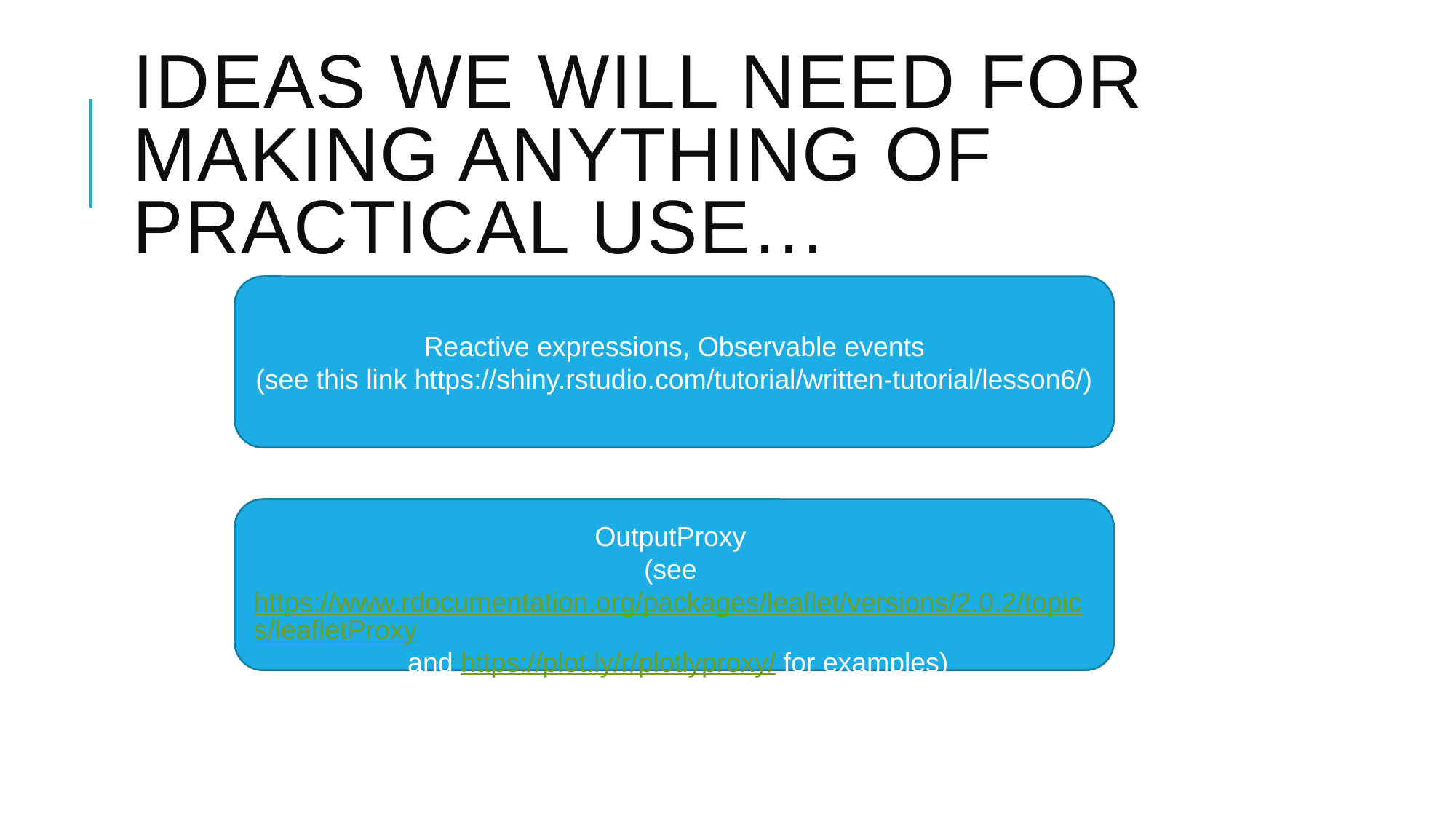

# Ideas we will need for making anything of practical use…

Reactive expressions, Observable events
(see this link https://shiny.rstudio.com/tutorial/written-tutorial/lesson6/)
OutputProxy
(see https://www.rdocumentation.org/packages/leaflet/versions/2.0.2/topics/leafletProxy and https://plot.ly/r/plotlyproxy/ for examples)